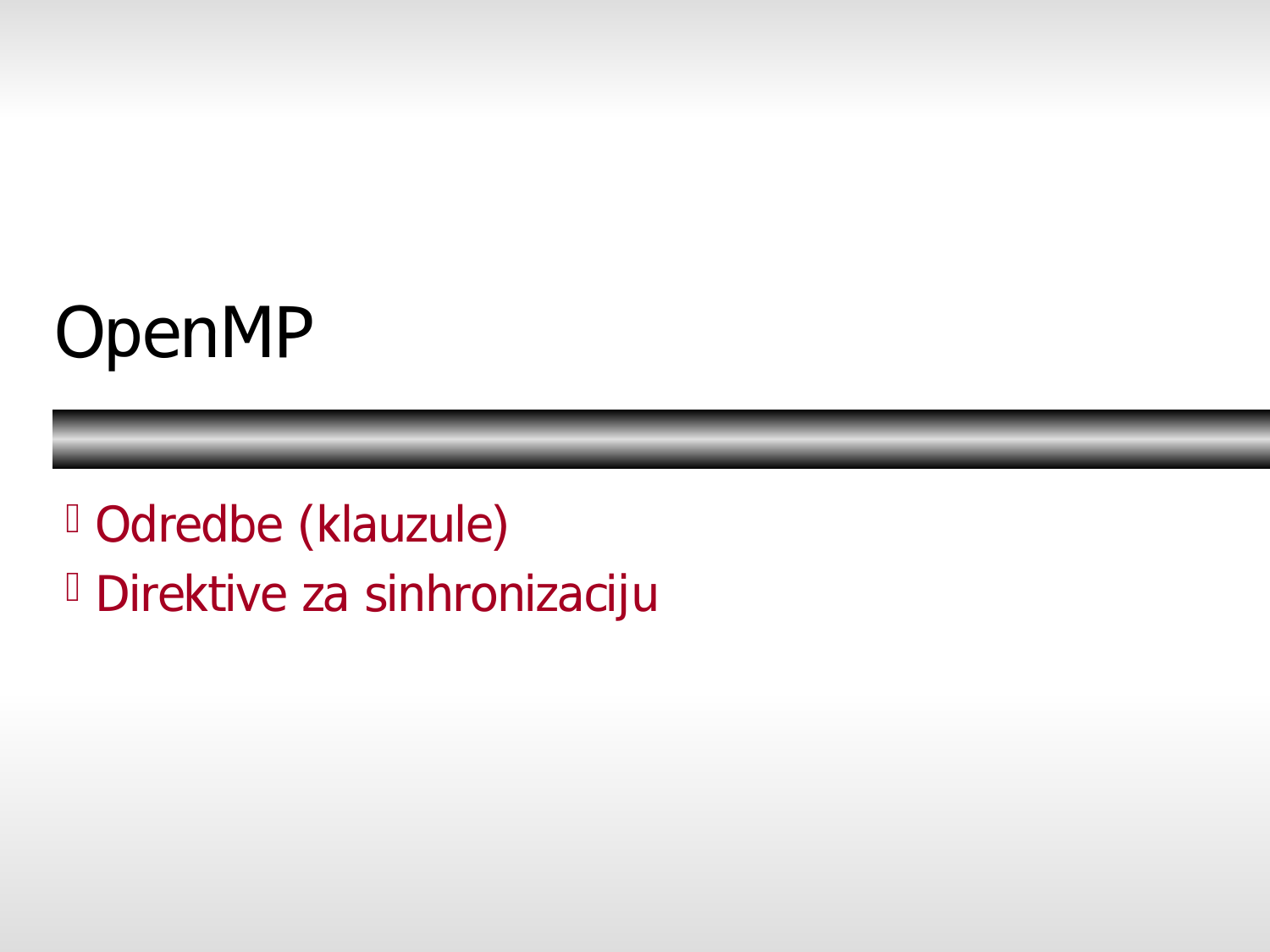

# OpenMP
 Odredbe (klauzule)
 Direktive za sinhronizaciju